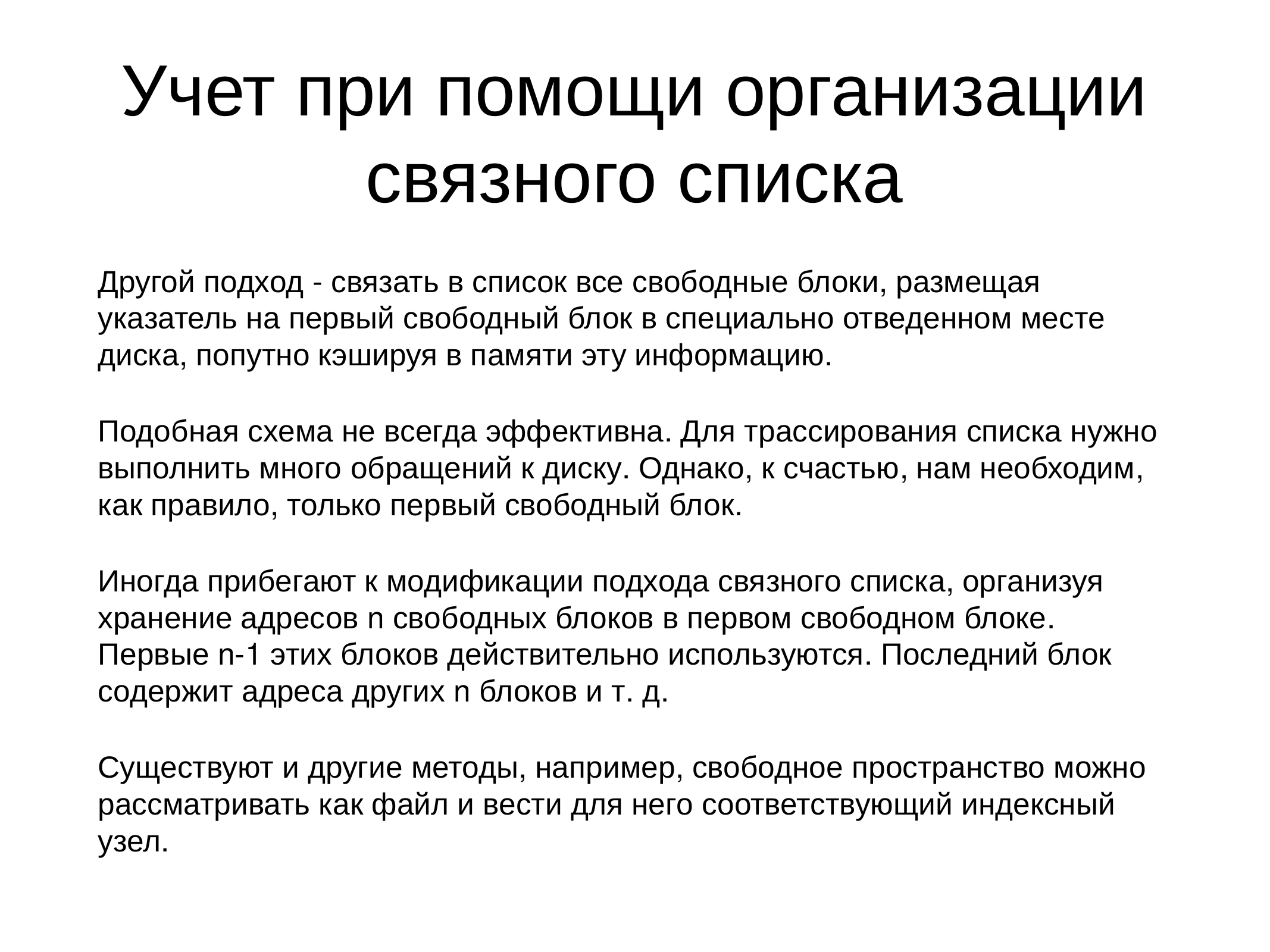

# Учет при помощи организации связного списка
Другой подход - связать в список все свободные блоки, размещая указатель на первый свободный блок в специально отведенном месте диска, попутно кэшируя в памяти эту информацию.
Подобная схема не всегда эффективна. Для трассирования списка нужно выполнить много обращений к диску. Однако, к счастью, нам необходим, как правило, только первый свободный блок.
Иногда прибегают к модификации подхода связного списка, организуя хранение адресов n свободных блоков в первом свободном блоке. Первые n-1 этих блоков действительно используются. Последний блок содержит адреса других n блоков и т. д.
Существуют и другие методы, например, свободное пространство можно рассматривать как файл и вести для него соответствующий индексный узел.